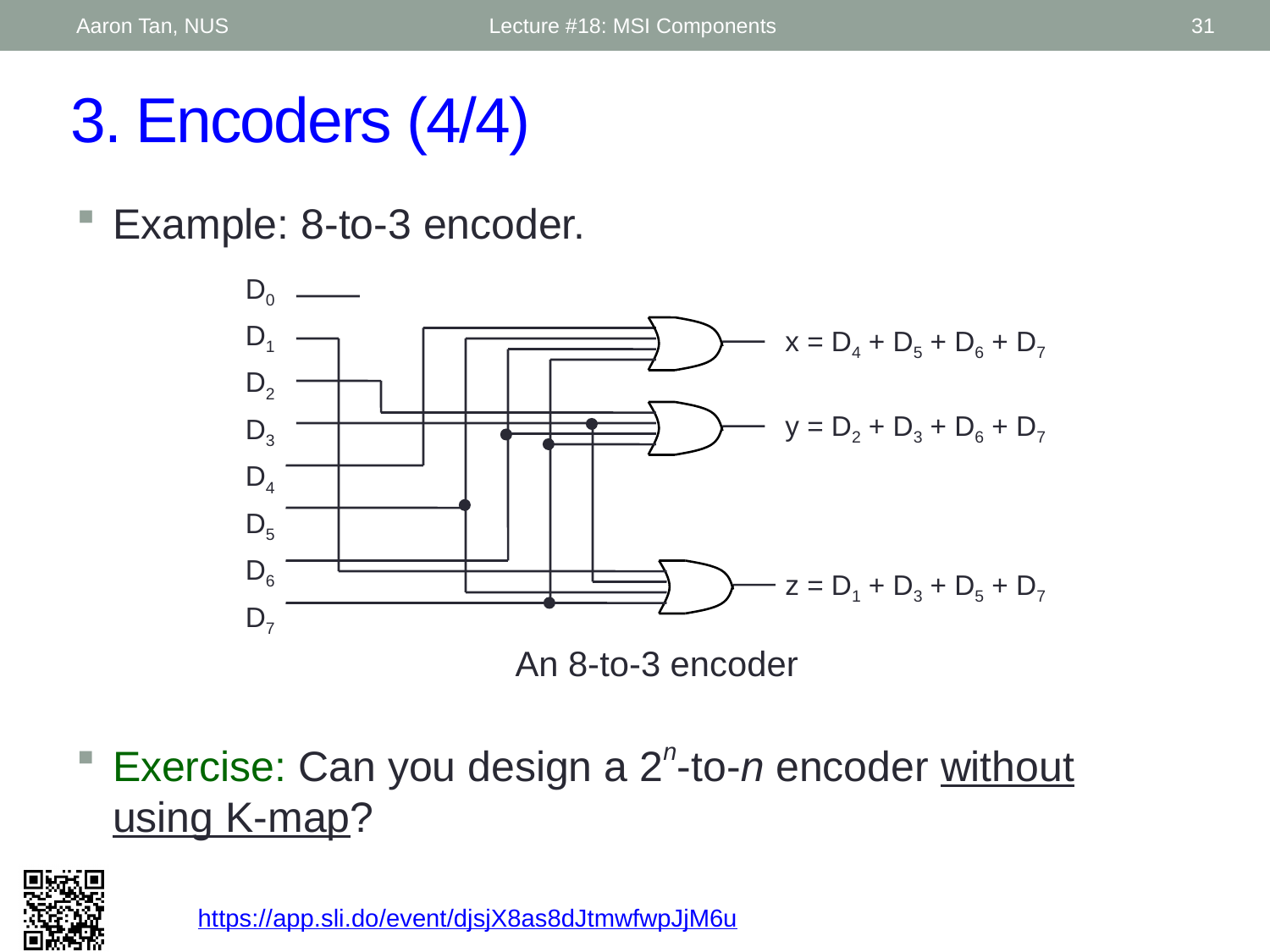

Aaron Tan, NUS
Lecture #18: MSI Components
31
# 3. Encoders (4/4)
Example: 8-to-3 encoder.
D0
D1
D2
D3
D4
D5
D6
D7

x = D4 + D5 + D6 + D7

y = D2 + D3 + D6 + D7

z = D1 + D3 + D5 + D7

An 8-to-3 encoder
Exercise: Can you design a 2n-to-n encoder without using K-map?